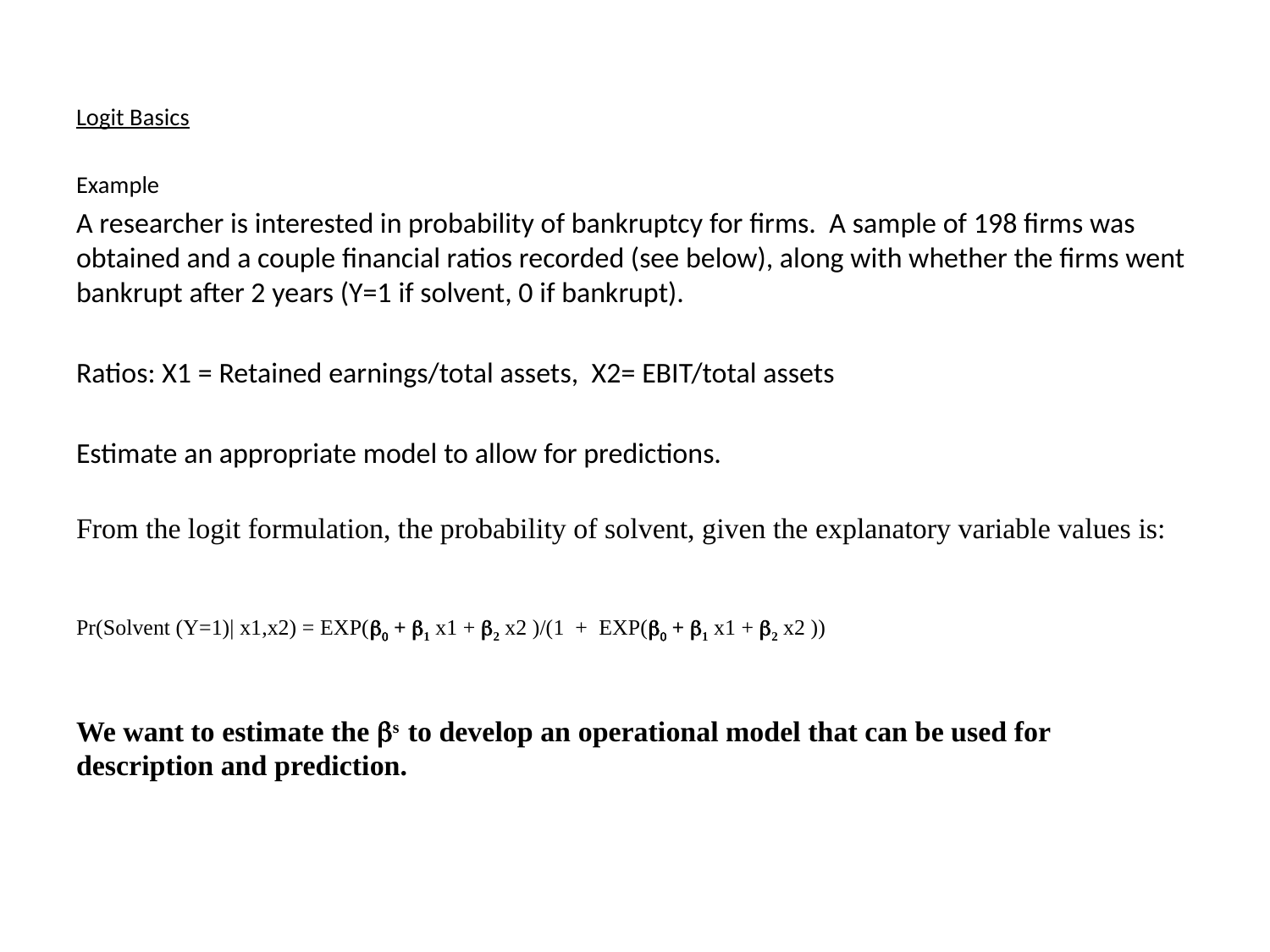

Logit Basics

Example
A researcher is interested in probability of bankruptcy for firms.  A sample of 198 firms was obtained and a couple financial ratios recorded (see below), along with whether the firms went bankrupt after 2 years (Y=1 if solvent, 0 if bankrupt).

Ratios: X1 = Retained earnings/total assets,  X2= EBIT/total assets

Estimate an appropriate model to allow for predictions.

From the logit formulation, the probability of solvent, given the explanatory variable values is:

Pr(Solvent (Y=1)| x1,x2) = EXP(β0 + β1 x1 + β2 x2 )/(1  +  EXP(β0 + β1 x1 + β2 x2 ))

We want to estimate the βs  to develop an operational model that can be used for description and prediction.